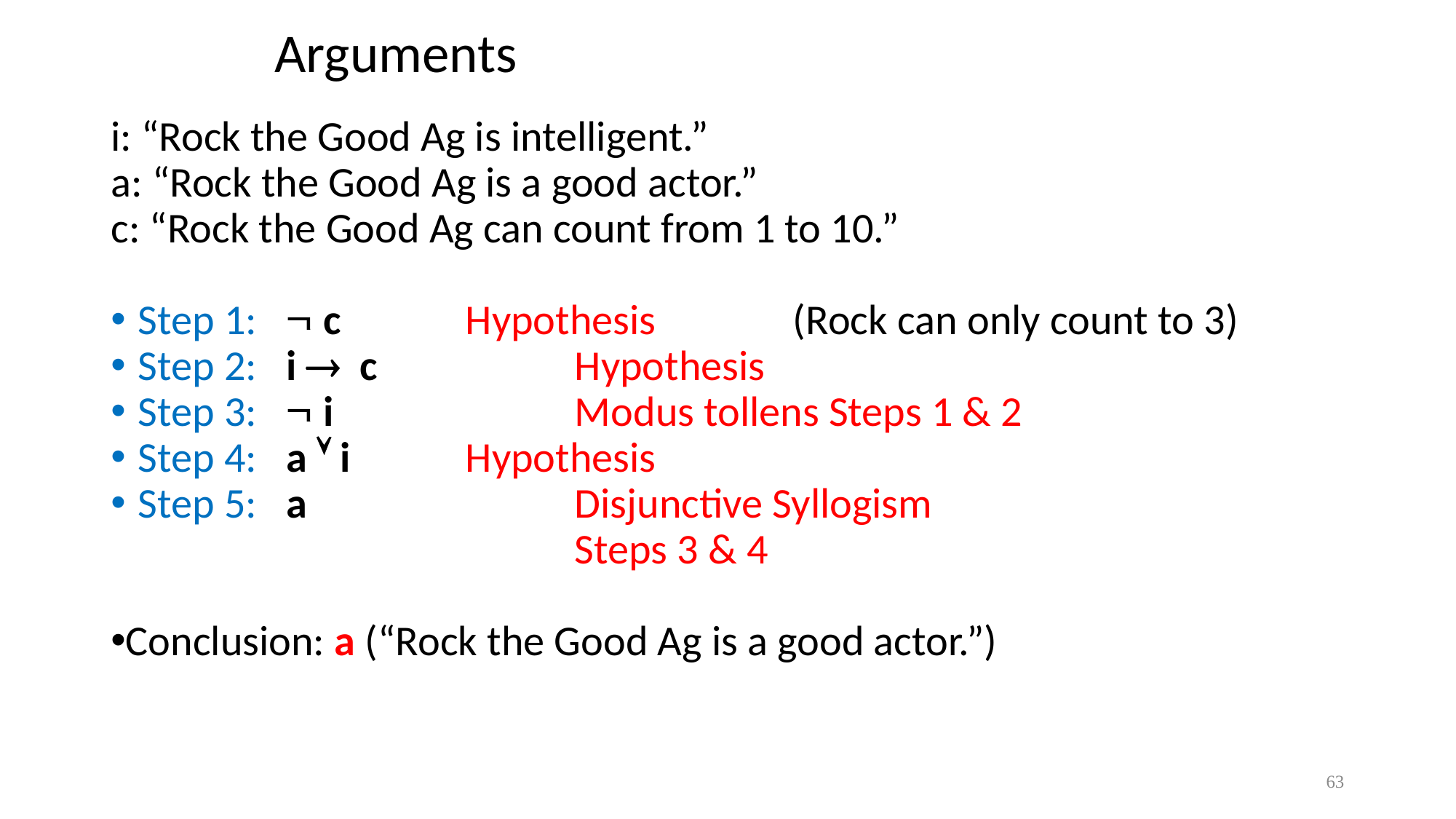

# Arguments
i: “Rock the Good Ag is intelligent.”
a: “Rock the Good Ag is a good actor.”
c: “Rock the Good Ag can count from 1 to 10.”

Step 1:   ¬ c		Hypothesis  		(Rock can only count to 3)
Step 2:   i →  c           	Hypothesis
Step 3:   ¬ i    		Modus tollens Steps 1 & 2
Step 4:   a ∨ i		Hypothesis
Step 5:   a			Disjunctive Syllogism
				Steps 3 & 4

Conclusion: a (“Rock the Good Ag is a good actor.”)

63